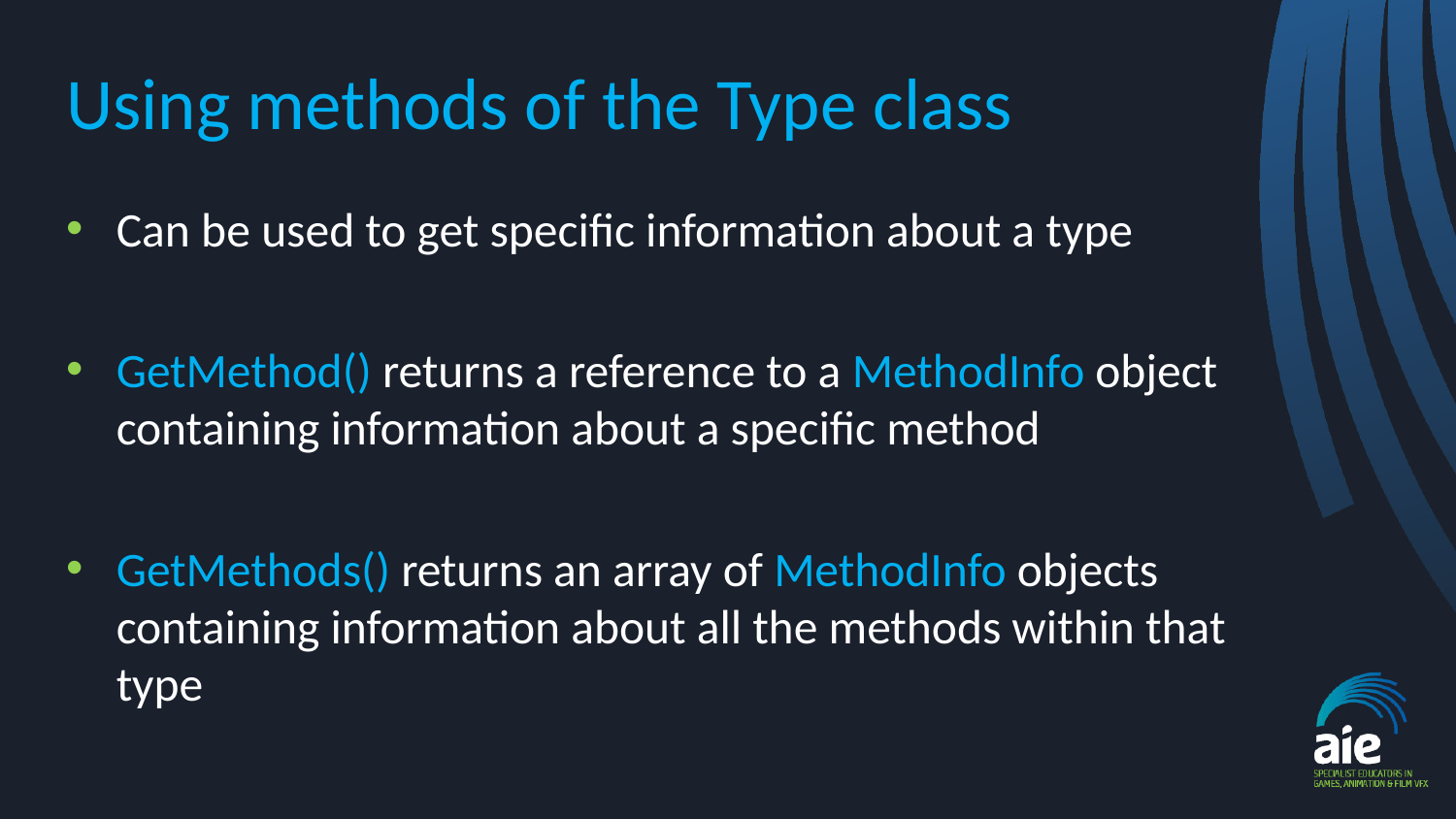

# Using methods of the Type class
Can be used to get specific information about a type

GetMethod() returns a reference to a MethodInfo object containing information about a specific method

GetMethods() returns an array of MethodInfo objects containing information about all the methods within that type